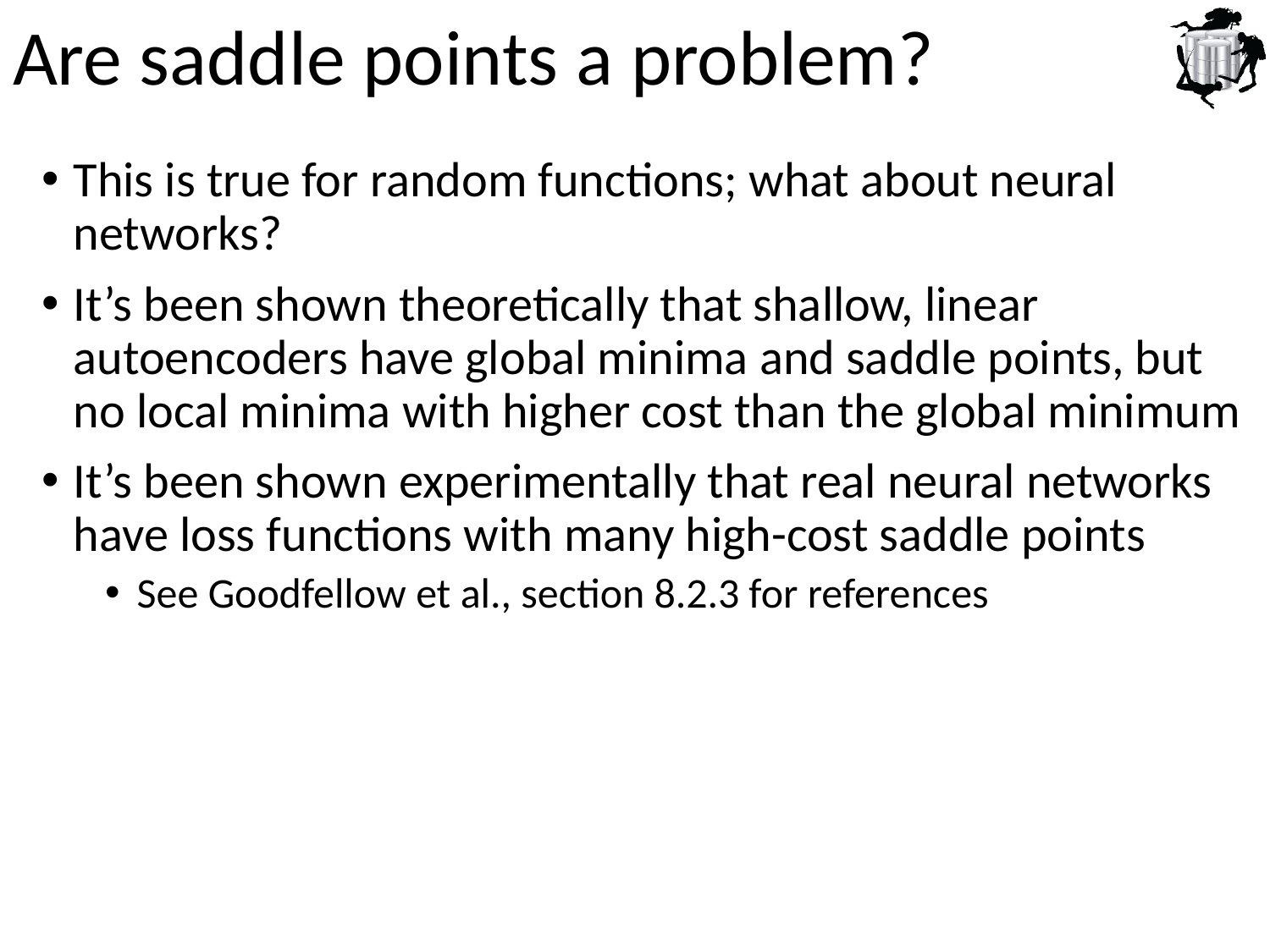

# Are saddle points a problem?
This is true for random functions; what about neural networks?
It’s been shown theoretically that shallow, linear autoencoders have global minima and saddle points, but no local minima with higher cost than the global minimum
It’s been shown experimentally that real neural networks have loss functions with many high-cost saddle points
See Goodfellow et al., section 8.2.3 for references